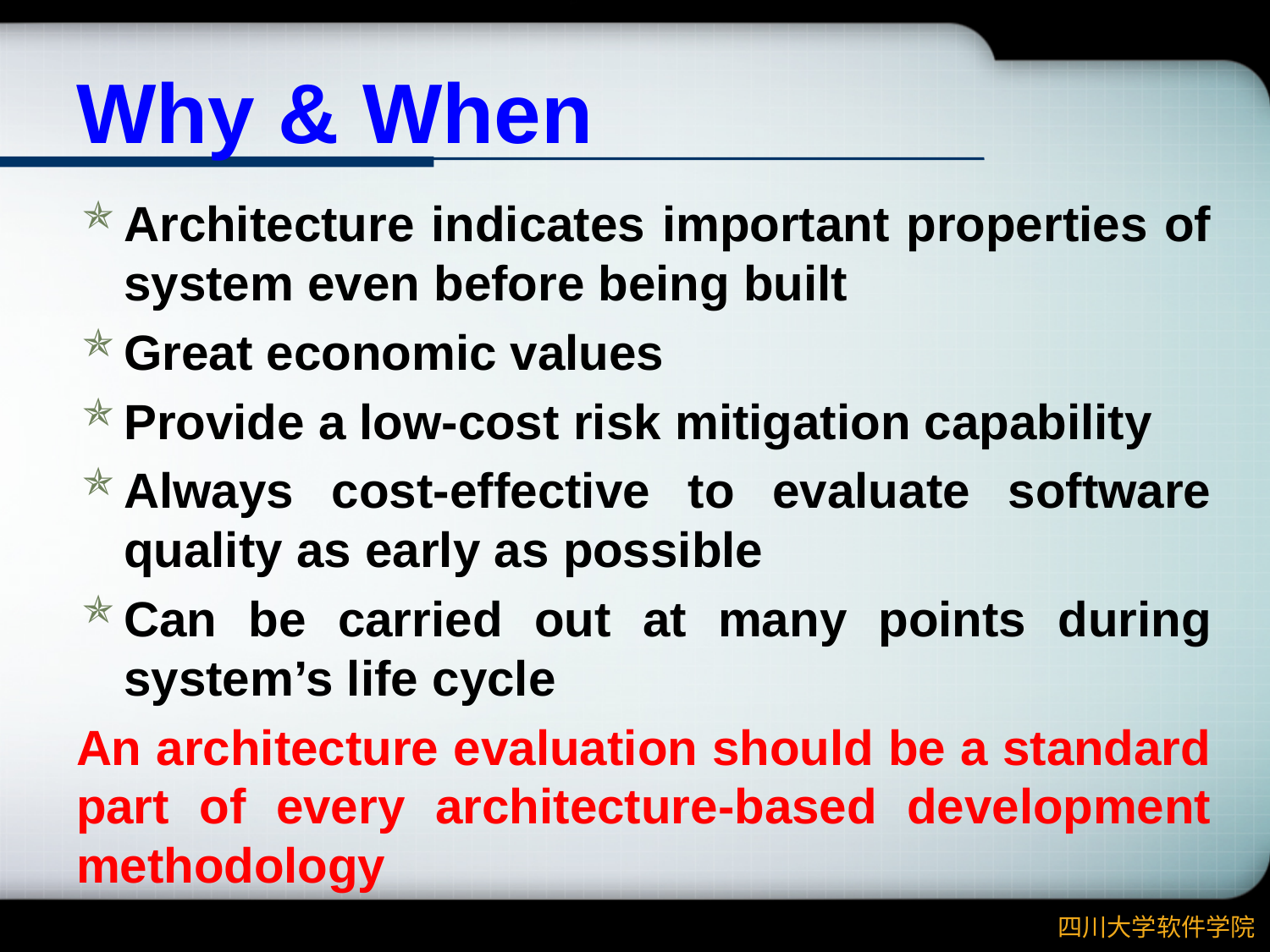

# Why & When
Architecture indicates important properties of system even before being built
Great economic values
Provide a low-cost risk mitigation capability
Always cost-effective to evaluate software quality as early as possible
Can be carried out at many points during system’s life cycle
An architecture evaluation should be a standard part of every architecture-based development methodology